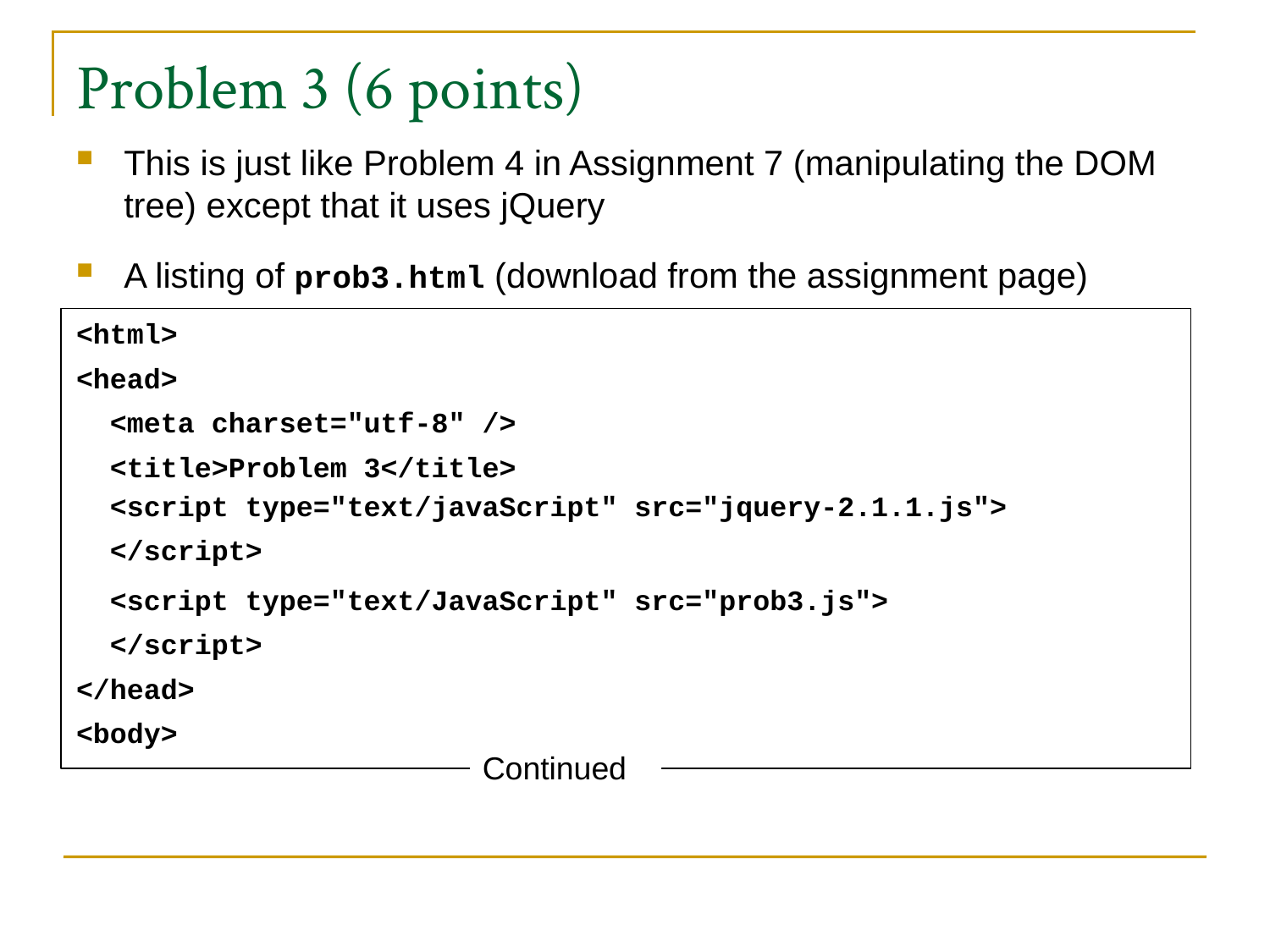

# Problem 3 (6 points)
This is just like Problem 4 in Assignment 7 (manipulating the DOM tree) except that it uses jQuery
A listing of prob3.html (download from the assignment page)
<html>
<head>
  <meta charset="utf-8" />
  <title>Problem 3</title>
  <script type="text/javaScript" src="jquery-2.1.1.js">
  </script>
  <script type="text/JavaScript" src="prob3.js">
  </script>
</head>
<body>

Continued